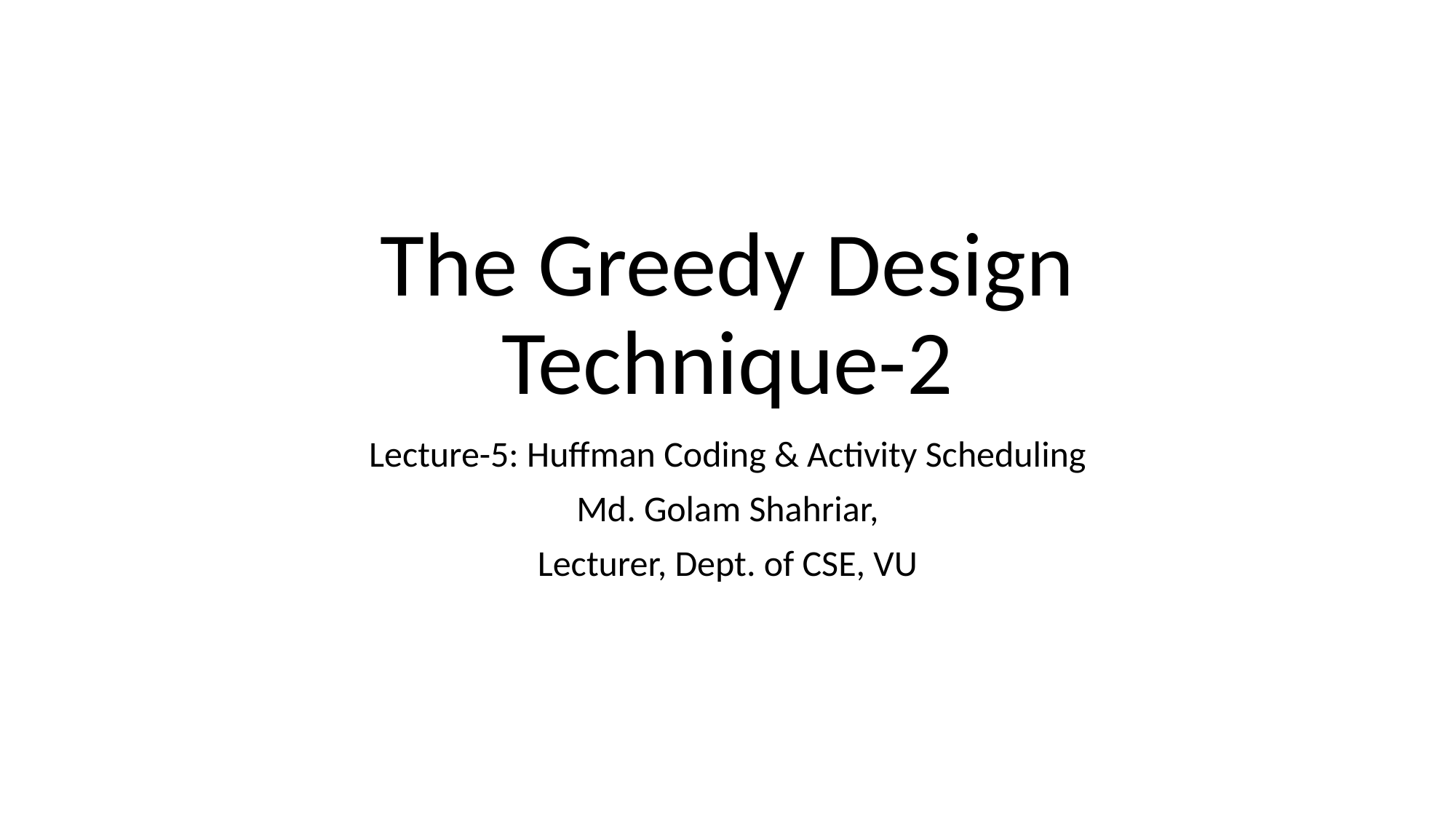

# The Greedy Design Technique-2
Lecture-5: Huffman Coding & Activity Scheduling
Md. Golam Shahriar,
Lecturer, Dept. of CSE, VU